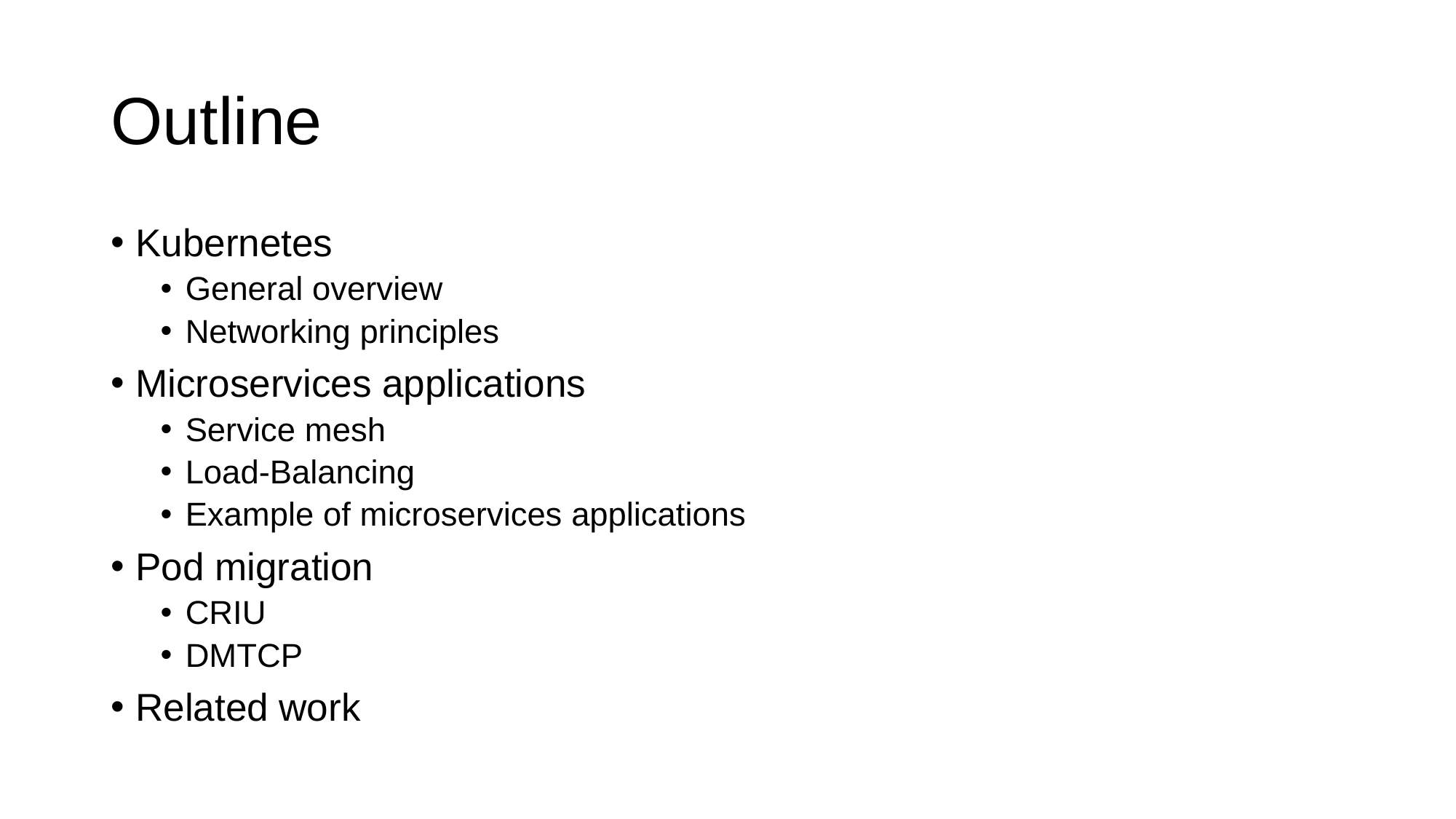

# Outline
Kubernetes
General overview
Networking principles
Microservices applications
Service mesh
Load-Balancing
Example of microservices applications
Pod migration
CRIU
DMTCP
Related work